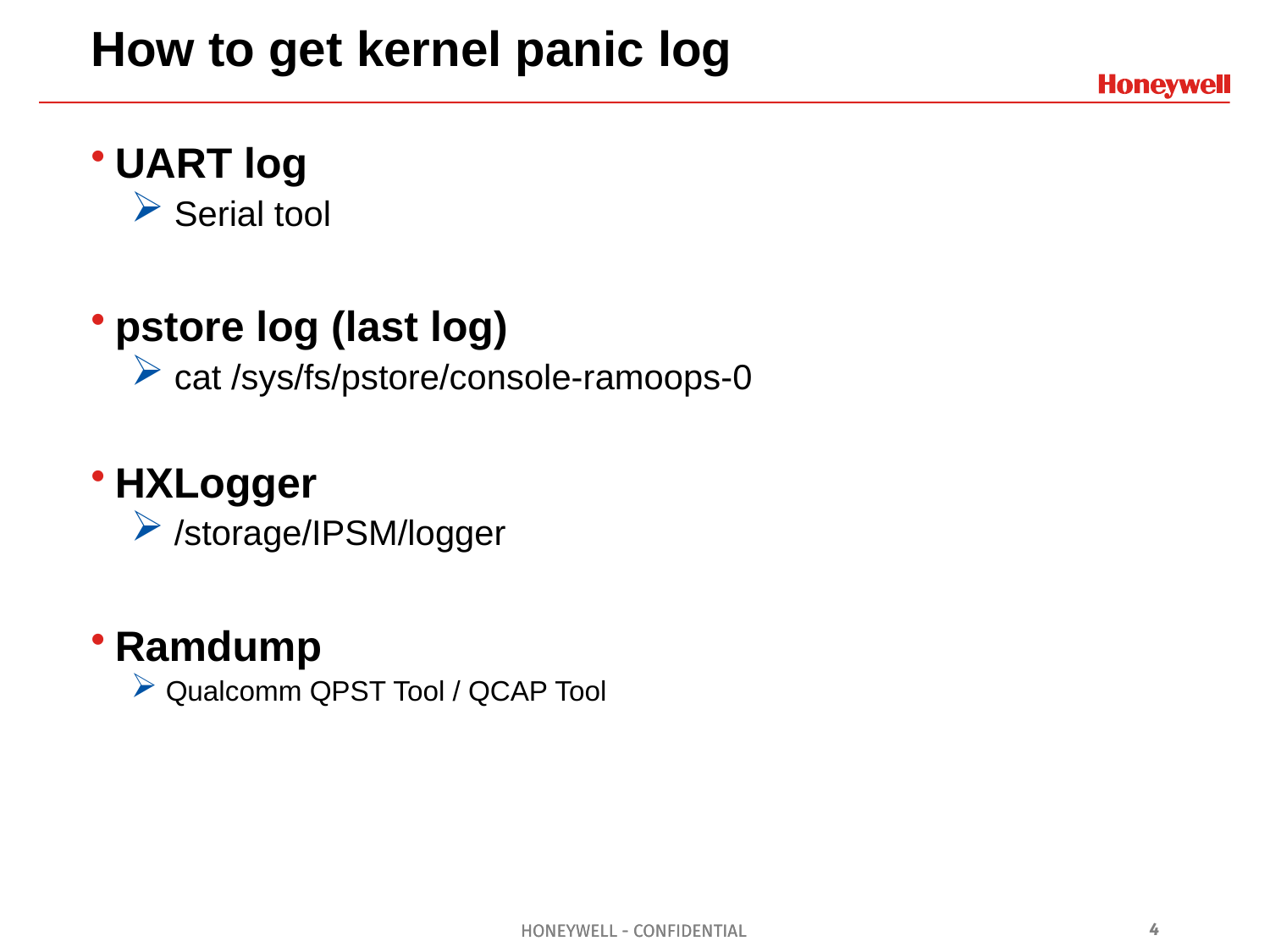

# How to get kernel panic log
UART log
 Serial tool

pstore log (last log)
 cat /sys/fs/pstore/console-ramoops-0

HXLogger
 /storage/IPSM/logger

Ramdump
 Qualcomm QPST Tool / QCAP Tool